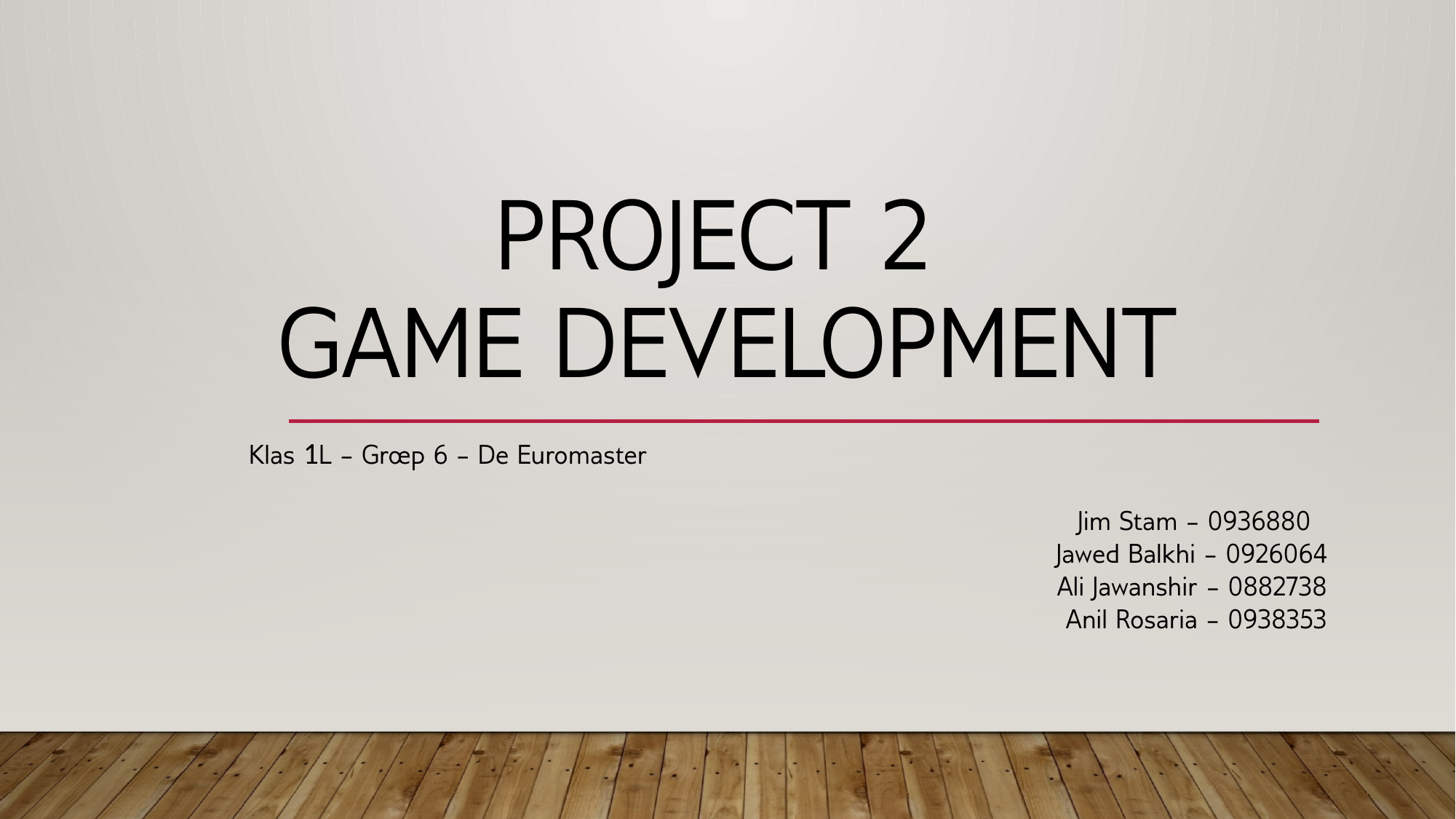

# Project 2 game development
Klas 1L – Groep 6 – De Euromaster

Jim Stam – 0936880
Jawed Balkhi – 0926064
Ali Jawanshir – 0882738
Anil Rosaria – 0938353